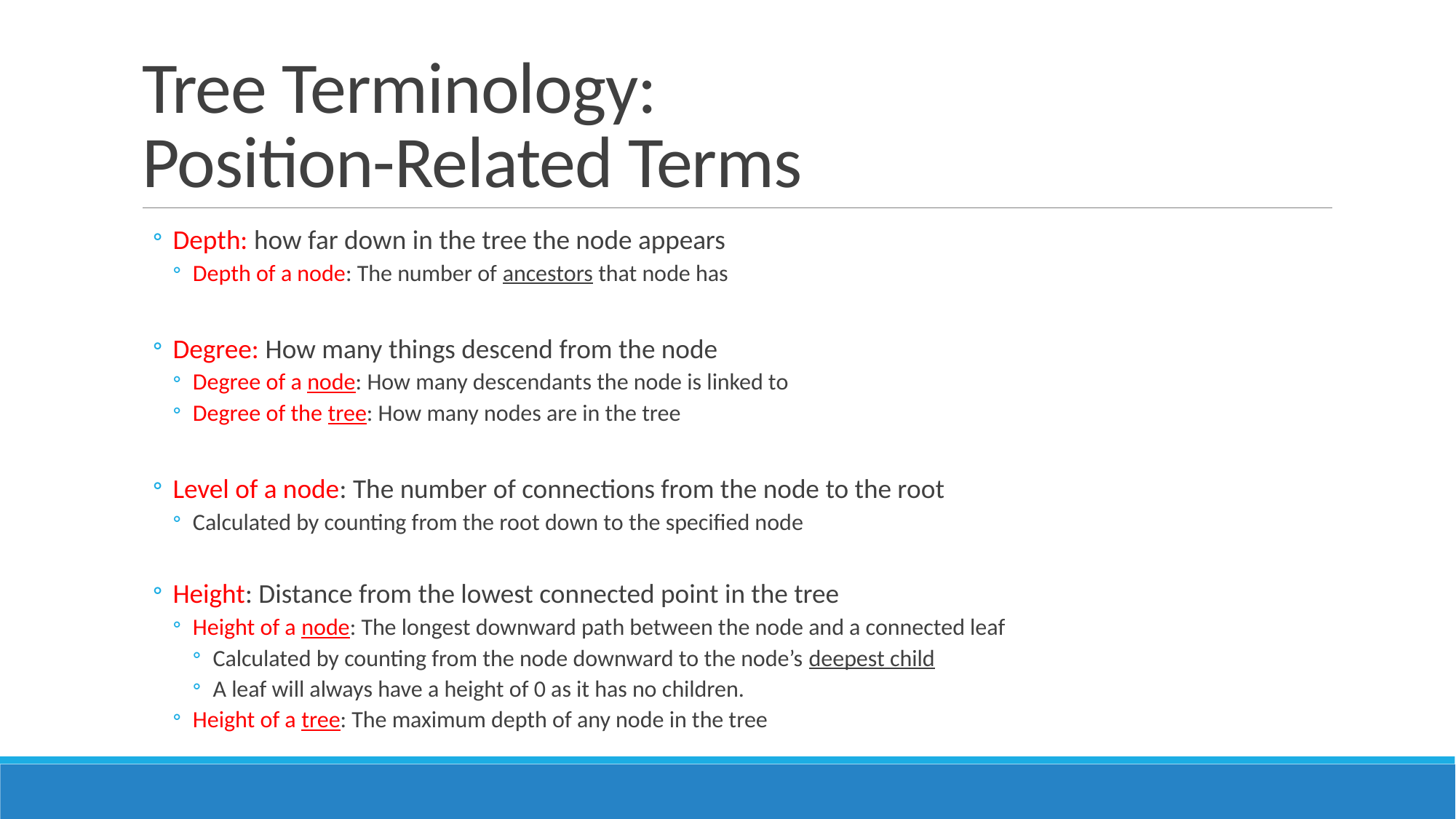

# Tree Terminology: Position-Related Terms
Depth: how far down in the tree the node appears
Depth of a node: The number of ancestors that node has

Degree: How many things descend from the node
Degree of a node: How many descendants the node is linked to
Degree of the tree: How many nodes are in the tree

Level of a node: The number of connections from the node to the root
Calculated by counting from the root down to the specified node

Height: Distance from the lowest connected point in the tree
Height of a node: The longest downward path between the node and a connected leaf
Calculated by counting from the node downward to the node’s deepest child
A leaf will always have a height of 0 as it has no children.
Height of a tree: The maximum depth of any node in the tree